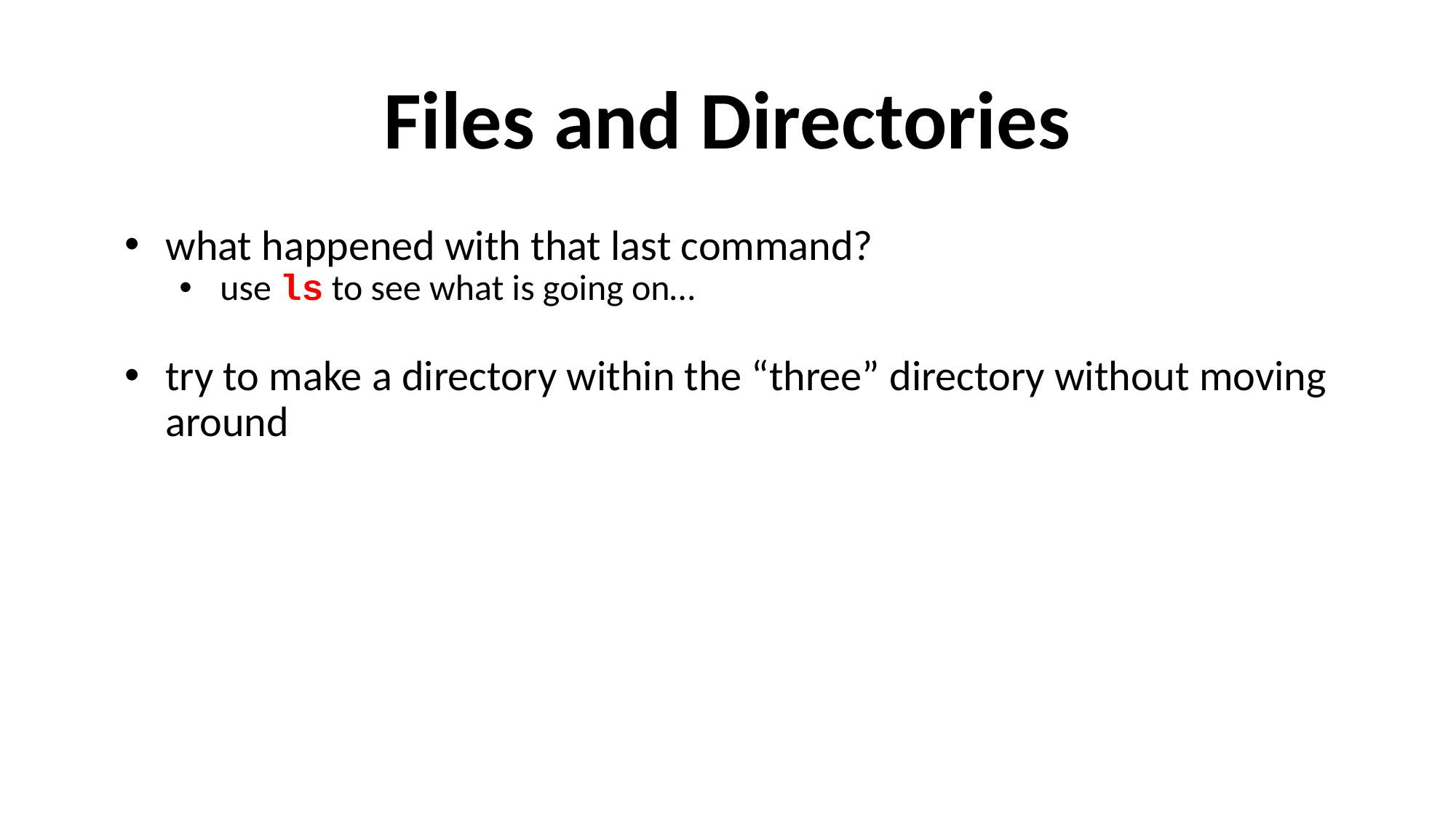

# Files and Directories
what happened with that last command?
use ls to see what is going on…

try to make a directory within the “three” directory without moving around